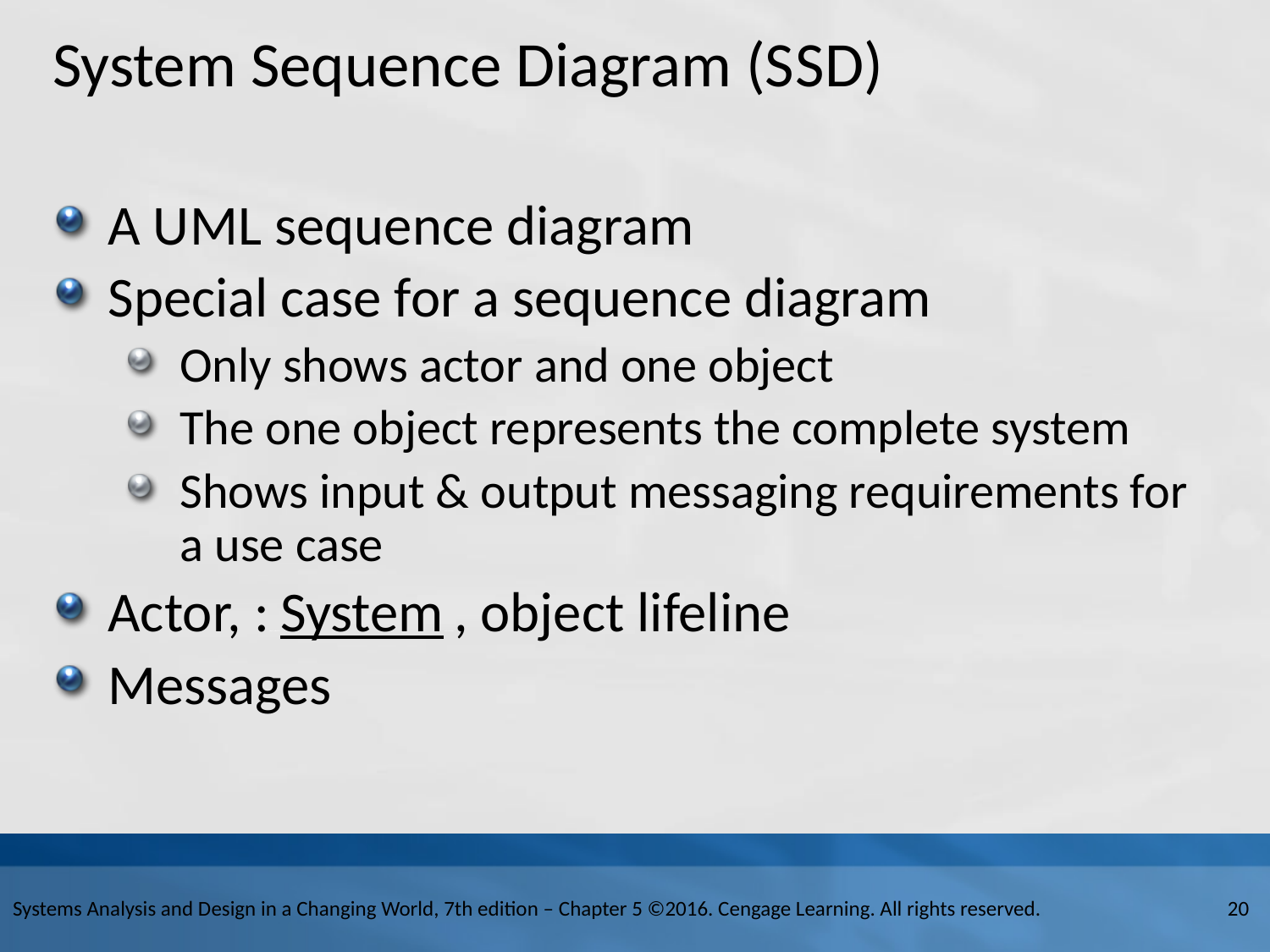

# System Sequence Diagram (S S D)
A U M L sequence diagram
Special case for a sequence diagram
Only shows actor and one object
The one object represents the complete system
Shows input & output messaging requirements for a use case
Actor, :begin underline System end underline, object lifeline
Messages
Systems Analysis and Design in a Changing World, 7th edition – Chapter 5 ©2016. Cengage Learning. All rights reserved.
20